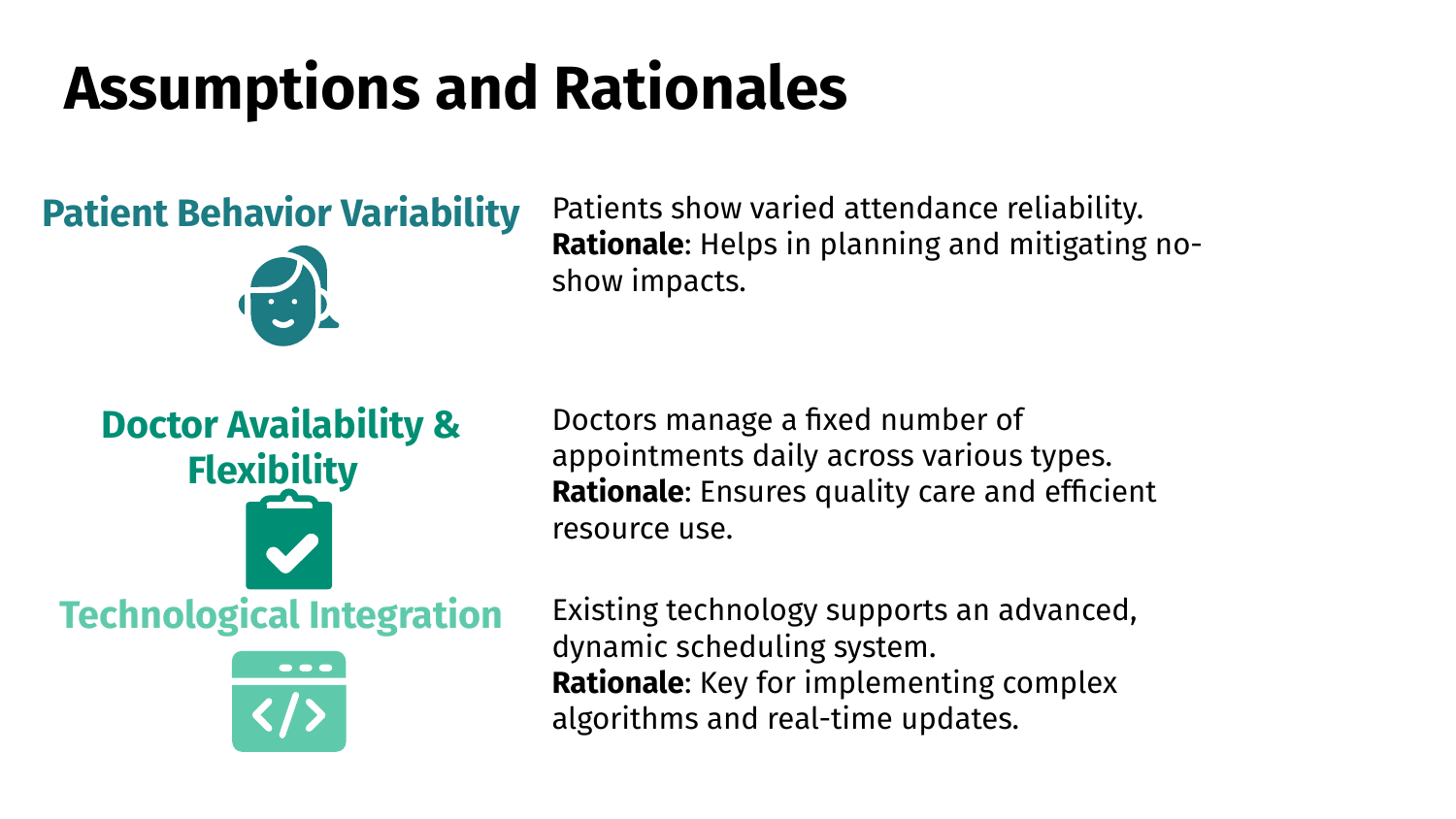

# Assumptions and Rationales
Patient Behavior Variability
Patients show varied attendance reliability.
Rationale: Helps in planning and mitigating no-show impacts.

Doctor Availability & Flexibility
Doctors manage a fixed number of appointments daily across various types.
Rationale: Ensures quality care and efficient resource use.

Technological Integration
Existing technology supports an advanced, dynamic scheduling system.
Rationale: Key for implementing complex algorithms and real-time updates.